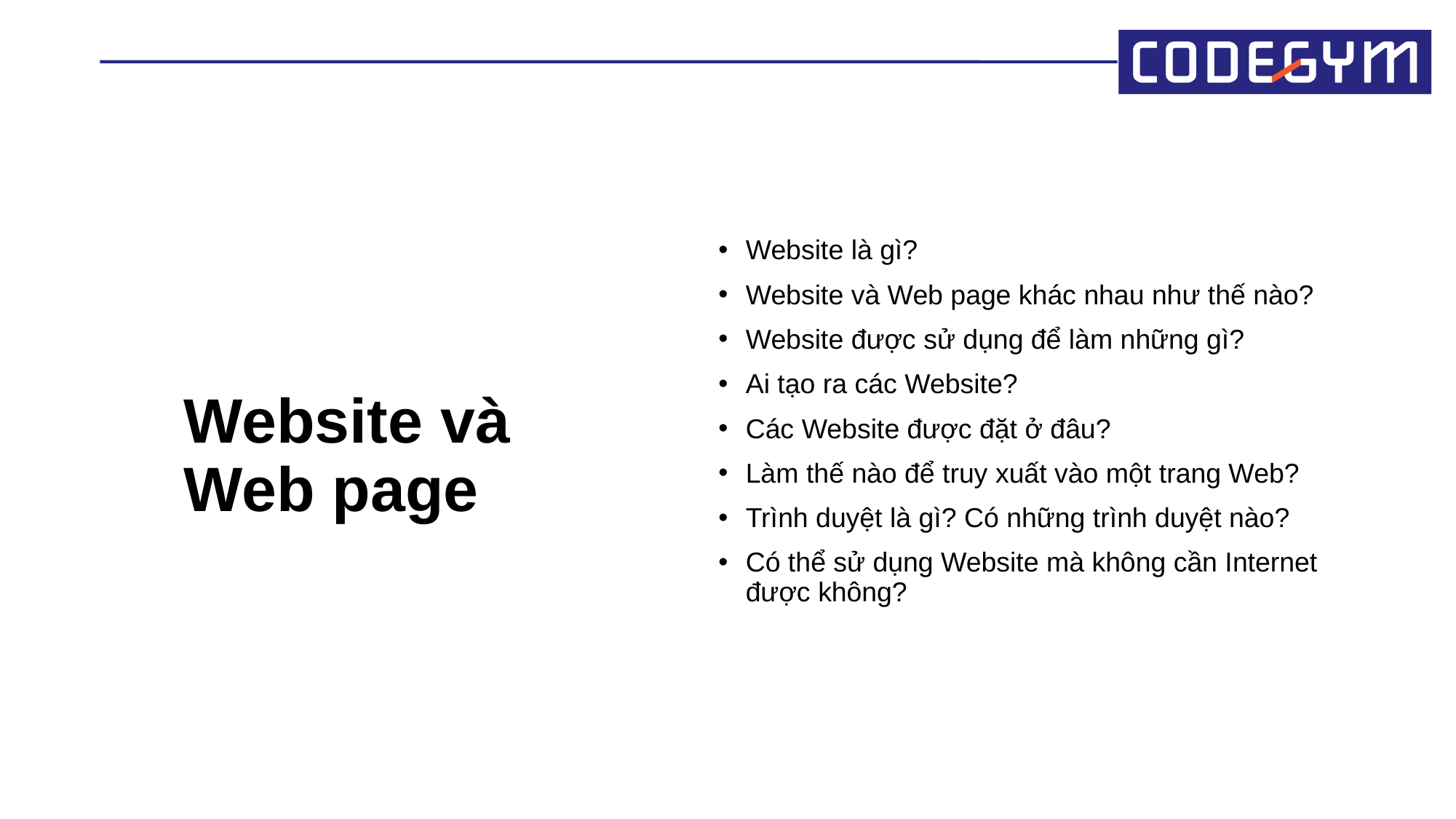

Website là gì?
Website và Web page khác nhau như thế nào?
Website được sử dụng để làm những gì?
Ai tạo ra các Website?
Các Website được đặt ở đâu?
Làm thế nào để truy xuất vào một trang Web?
Trình duyệt là gì? Có những trình duyệt nào?
Có thể sử dụng Website mà không cần Internet được không?
# Website và Web page